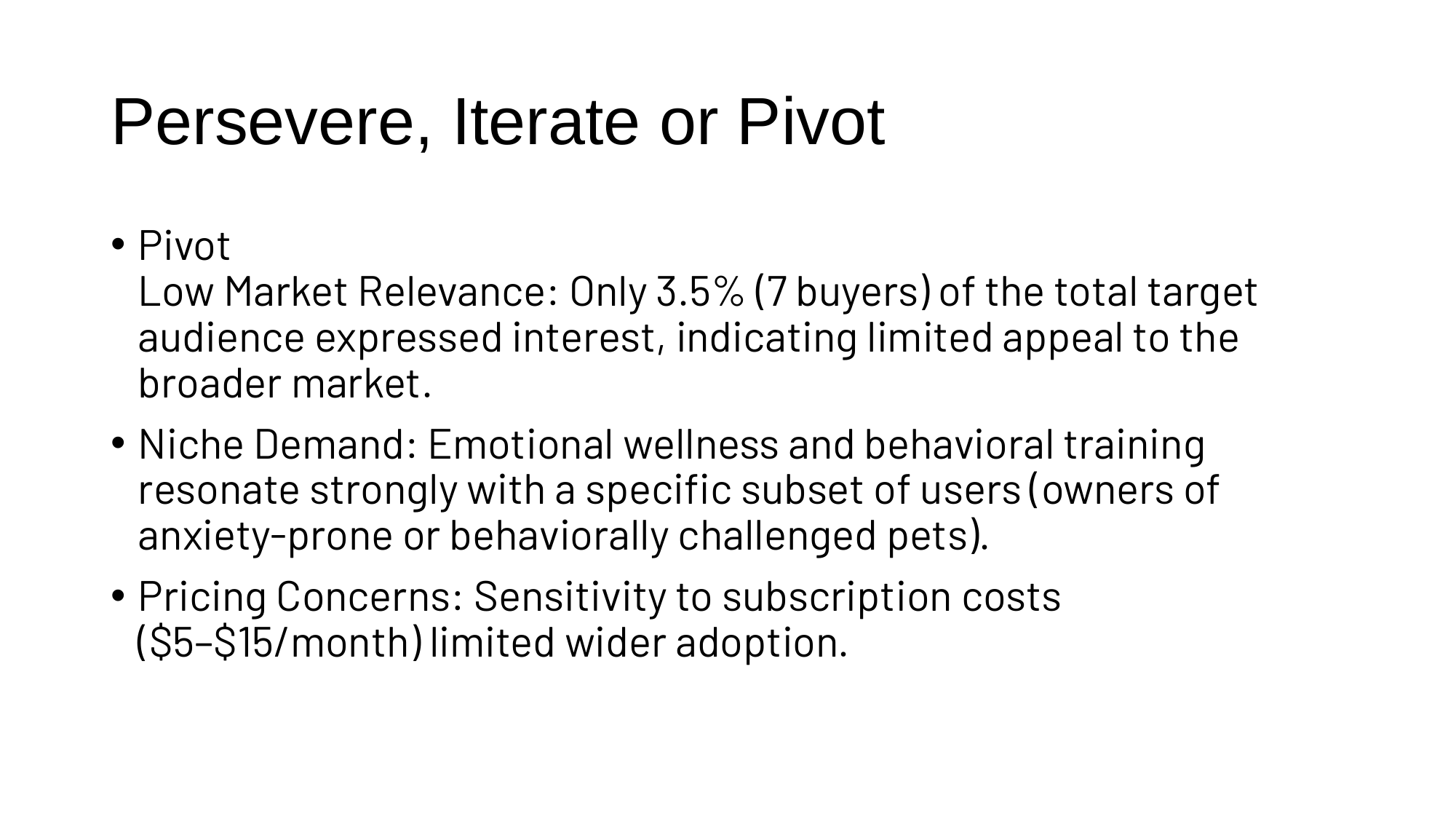

# Persevere, Iterate or Pivot
Pivot
Low Market Relevance: Only 3.5% (7 buyers) of the total target audience expressed interest, indicating limited appeal to the broader market.
Niche Demand: Emotional wellness and behavioral training resonate strongly with a specific subset of users (owners of anxiety-prone or behaviorally challenged pets).
Pricing Concerns: Sensitivity to subscription costs ($5–$15/month) limited wider adoption.